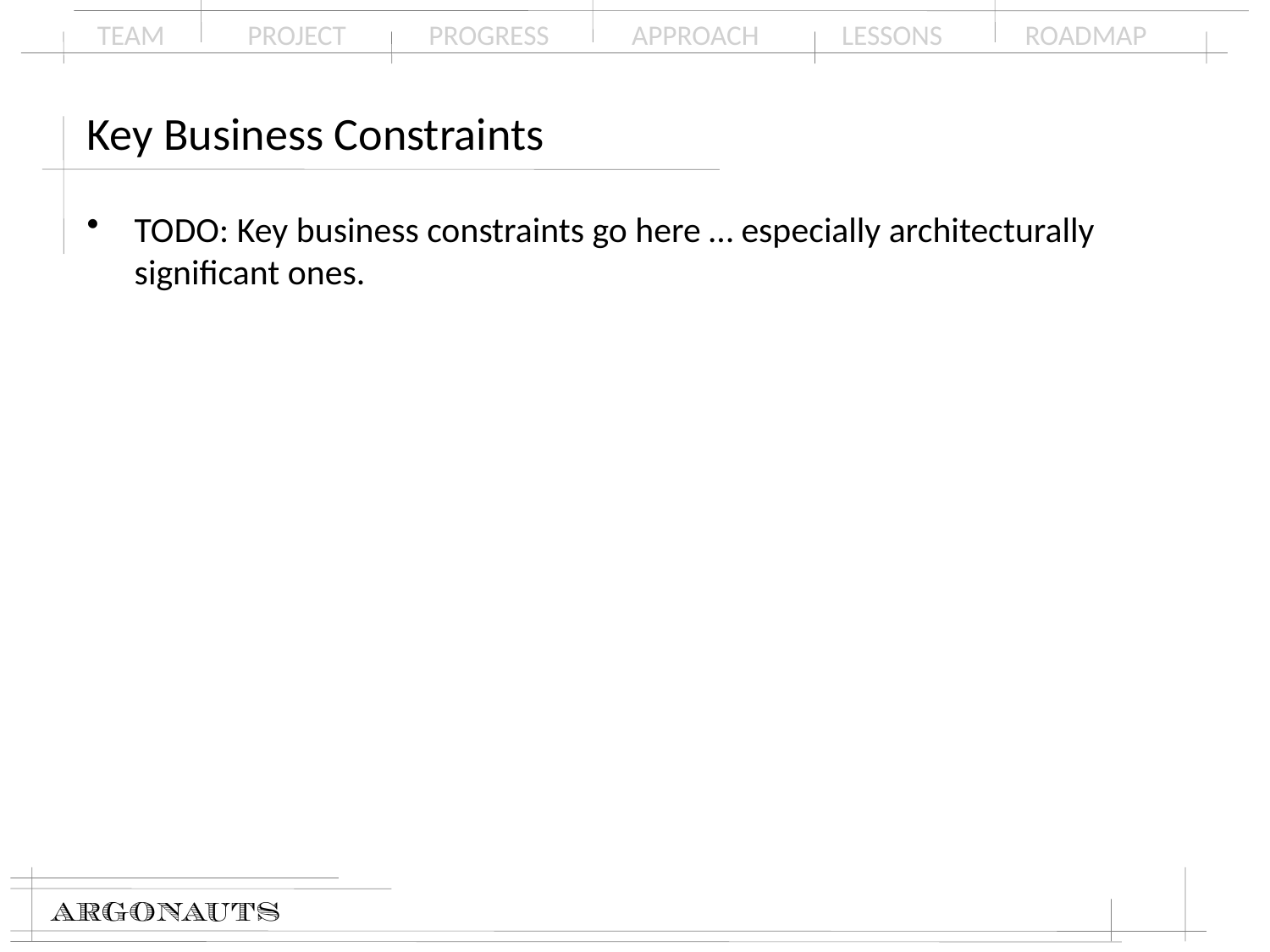

# Key Business Constraints
TODO: Key business constraints go here … especially architecturally significant ones.